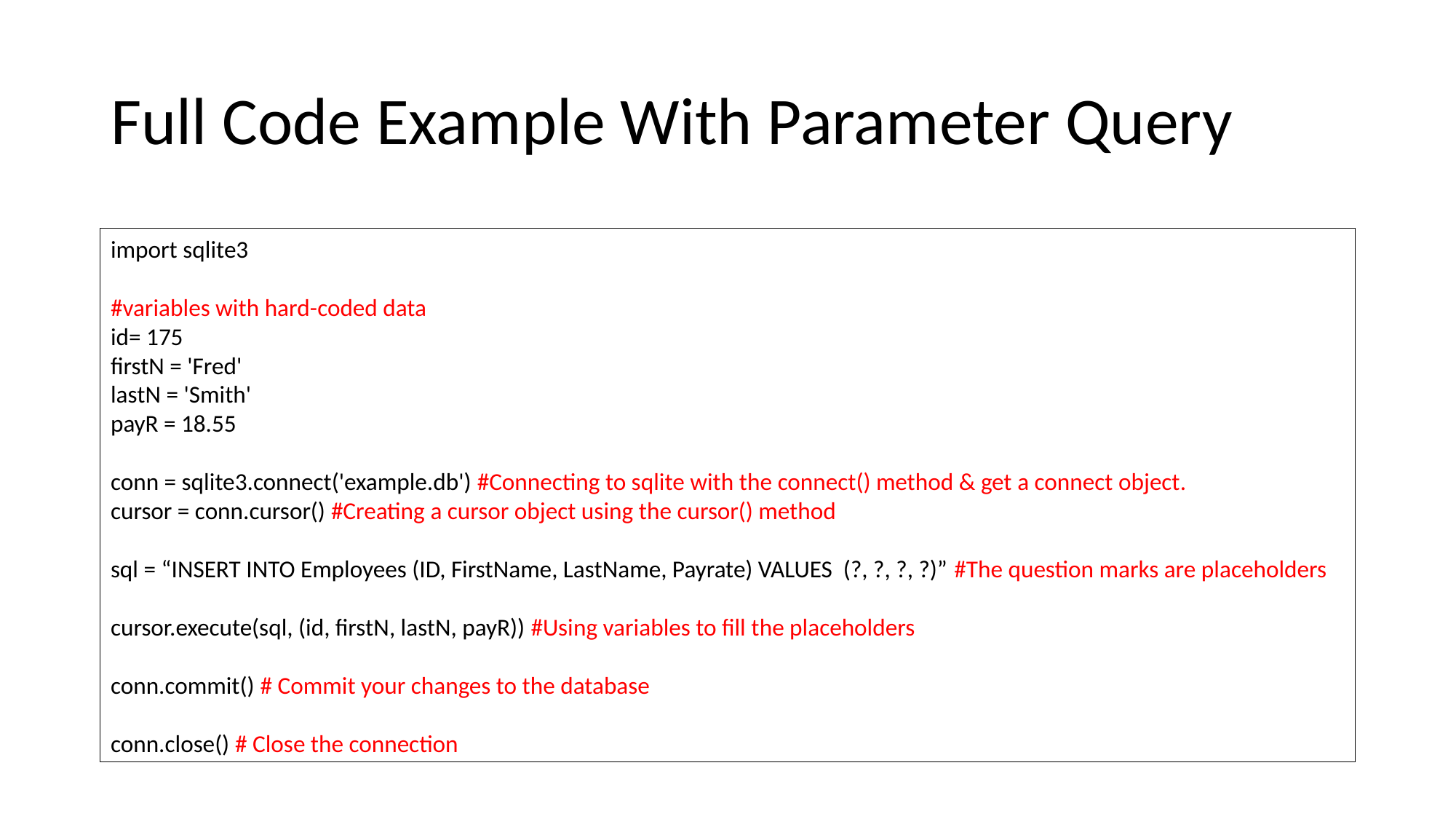

# Full Code Example With Parameter Query
import sqlite3

#variables with hard-coded data
id= 175
firstN = 'Fred'
lastN = 'Smith'
payR = 18.55

conn = sqlite3.connect('example.db') #Connecting to sqlite with the connect() method & get a connect object.
cursor = conn.cursor() #Creating a cursor object using the cursor() method

sql = “INSERT INTO Employees (ID, FirstName, LastName, Payrate) VALUES  (?, ?, ?, ?)” #The question marks are placeholders

cursor.execute(sql, (id, firstN, lastN, payR)) #Using variables to fill the placeholders

conn.commit() # Commit your changes to the database

conn.close() # Close the connection